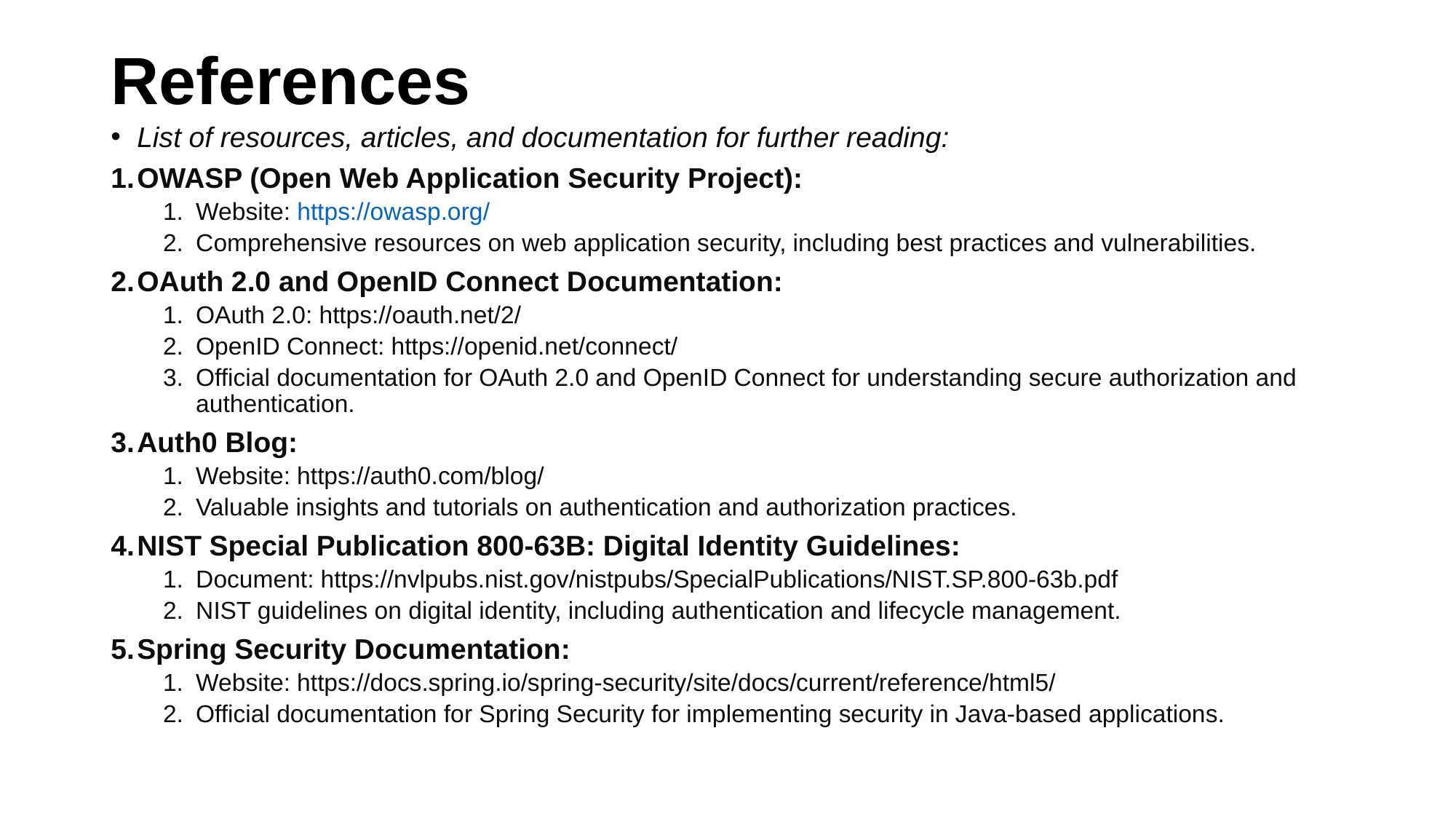

# References
List of resources, articles, and documentation for further reading:
OWASP (Open Web Application Security Project):
Website: https://owasp.org/
Comprehensive resources on web application security, including best practices and vulnerabilities.
OAuth 2.0 and OpenID Connect Documentation:
OAuth 2.0: https://oauth.net/2/
OpenID Connect: https://openid.net/connect/
Official documentation for OAuth 2.0 and OpenID Connect for understanding secure authorization and authentication.
Auth0 Blog:
Website: https://auth0.com/blog/
Valuable insights and tutorials on authentication and authorization practices.
NIST Special Publication 800-63B: Digital Identity Guidelines:
Document: https://nvlpubs.nist.gov/nistpubs/SpecialPublications/NIST.SP.800-63b.pdf
NIST guidelines on digital identity, including authentication and lifecycle management.
Spring Security Documentation:
Website: https://docs.spring.io/spring-security/site/docs/current/reference/html5/
Official documentation for Spring Security for implementing security in Java-based applications.